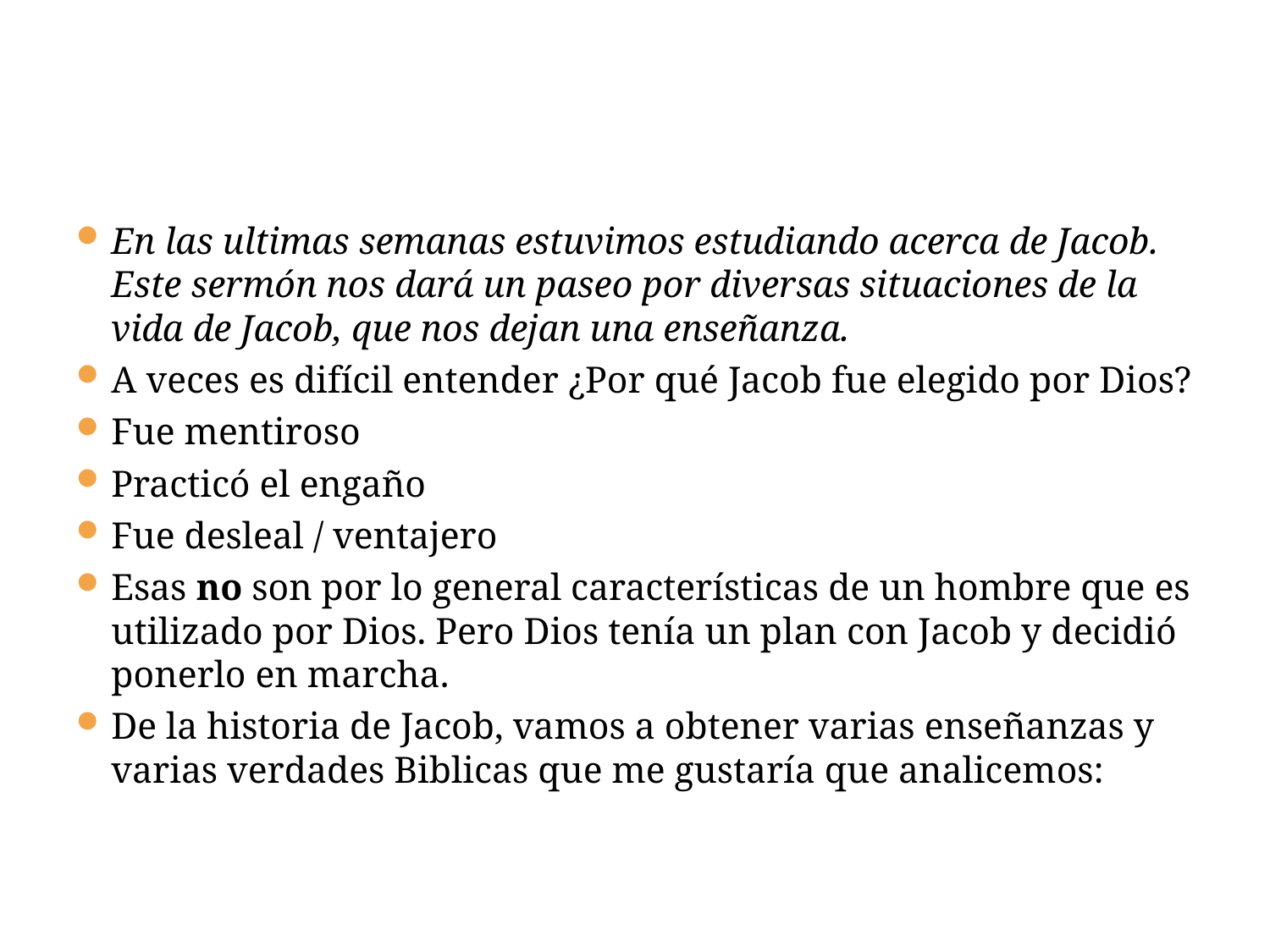

#
En las ultimas semanas estuvimos estudiando acerca de Jacob. Este sermón nos dará un paseo por diversas situaciones de la vida de Jacob, que nos dejan una enseñanza.
A veces es difícil entender ¿Por qué Jacob fue elegido por Dios?
Fue mentiroso
Practicó el engaño
Fue desleal / ventajero
Esas no son por lo general características de un hombre que es utilizado por Dios. Pero Dios tenía un plan con Jacob y decidió ponerlo en marcha.
De la historia de Jacob, vamos a obtener varias enseñanzas y varias verdades Biblicas que me gustaría que analicemos: